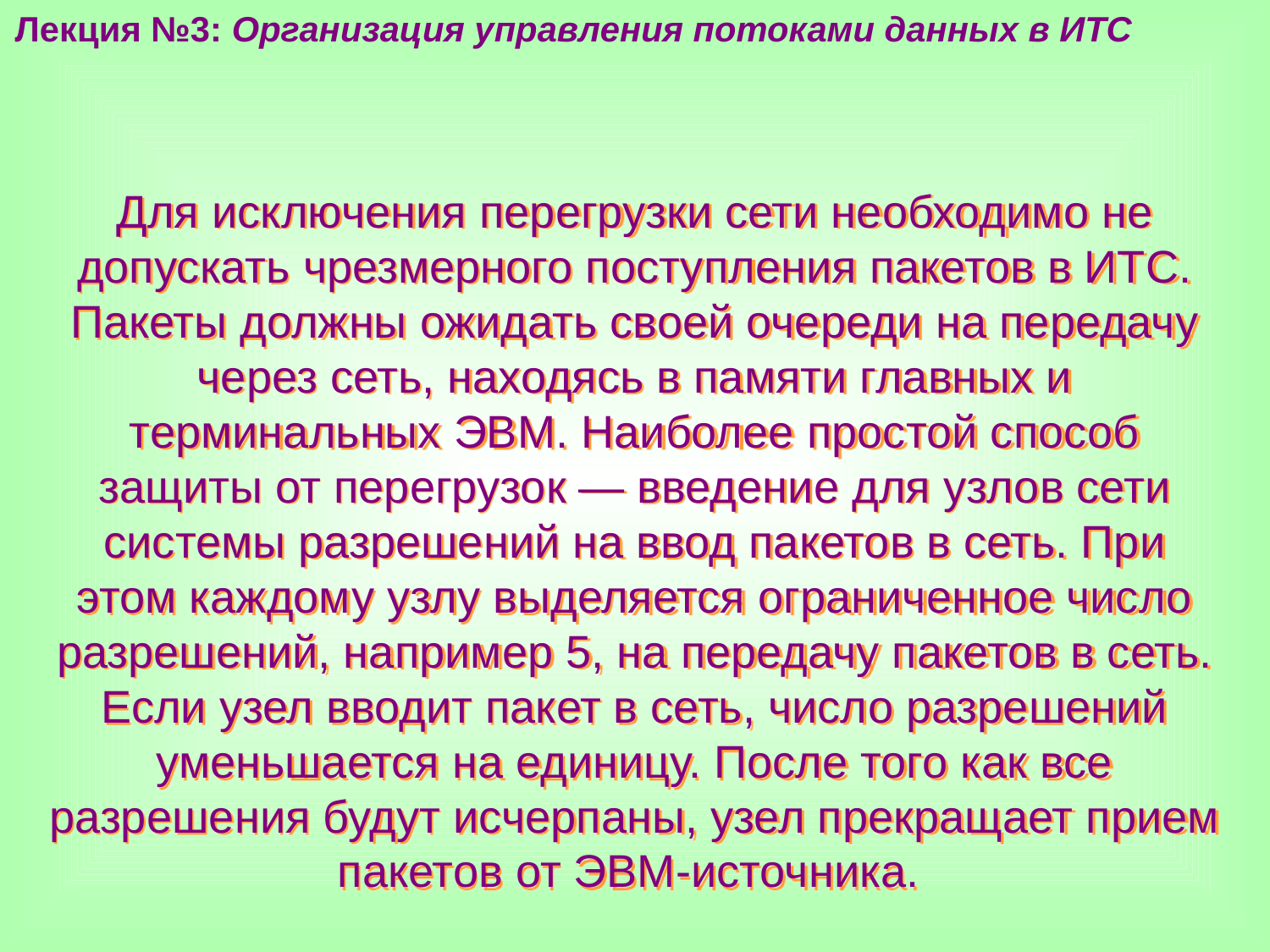

Лекция №3: Организация управления потоками данных в ИТС
Для исключения перегрузки сети необходимо не допускать чрезмерного поступления пакетов в ИТС. Пакеты должны ожидать своей очереди на передачу через сеть, находясь в памяти главных и терминальных ЭВМ. Наиболее простой способ защиты от перегрузок — введение для узлов сети системы разрешений на ввод пакетов в сеть. При этом каждому узлу выделяется ограниченное число разрешений, например 5, на передачу пакетов в сеть. Если узел вводит пакет в сеть, число разрешений уменьшается на единицу. После того как все разрешения будут исчерпаны, узел прекращает прием пакетов от ЭВМ-источника.